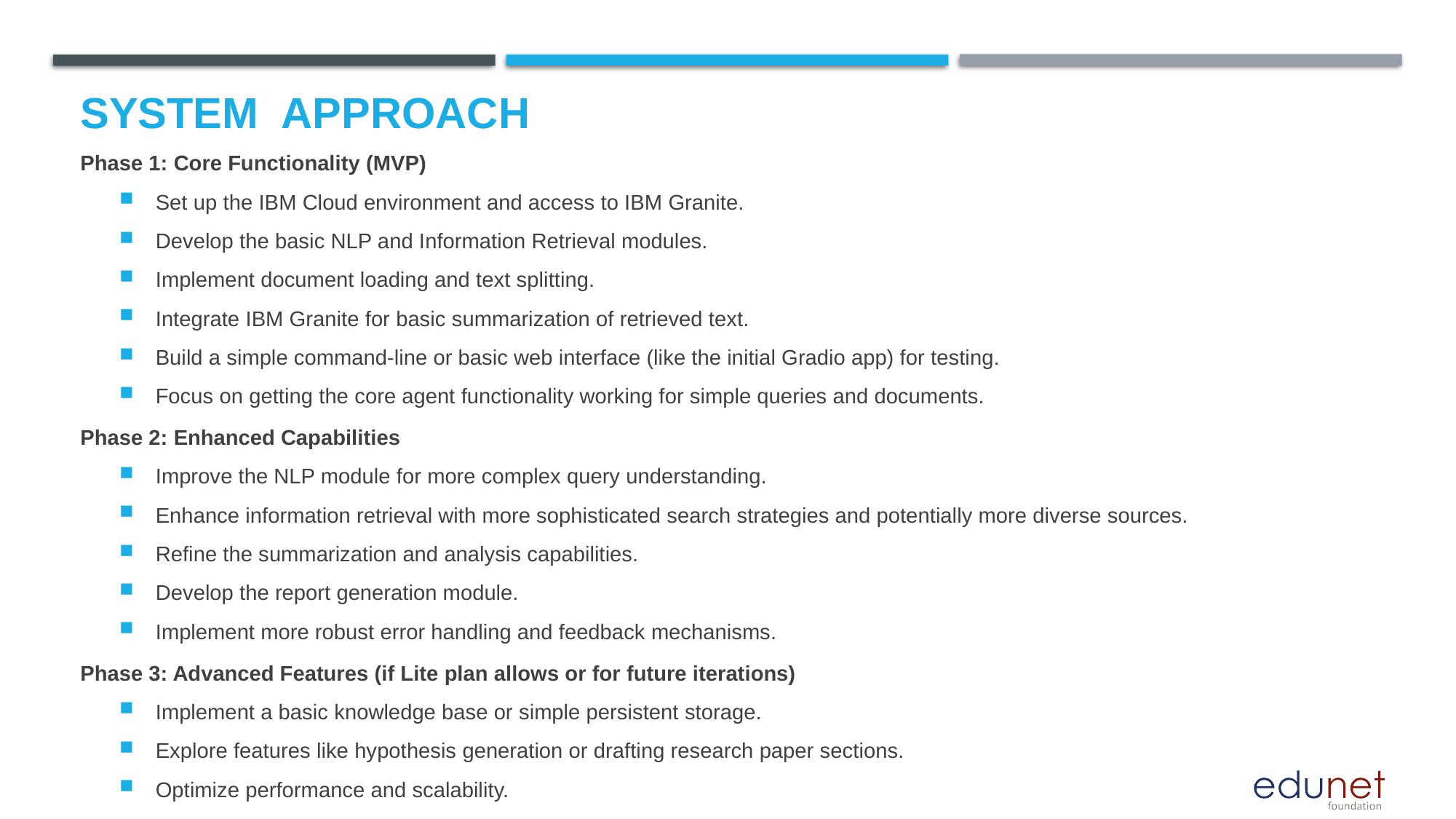

# System  Approach
Phase 1: Core Functionality (MVP)
Set up the IBM Cloud environment and access to IBM Granite.
Develop the basic NLP and Information Retrieval modules.
Implement document loading and text splitting.
Integrate IBM Granite for basic summarization of retrieved text.
Build a simple command-line or basic web interface (like the initial Gradio app) for testing.
Focus on getting the core agent functionality working for simple queries and documents.
Phase 2: Enhanced Capabilities
Improve the NLP module for more complex query understanding.
Enhance information retrieval with more sophisticated search strategies and potentially more diverse sources.
Refine the summarization and analysis capabilities.
Develop the report generation module.
Implement more robust error handling and feedback mechanisms.
Phase 3: Advanced Features (if Lite plan allows or for future iterations)
Implement a basic knowledge base or simple persistent storage.
Explore features like hypothesis generation or drafting research paper sections.
Optimize performance and scalability.